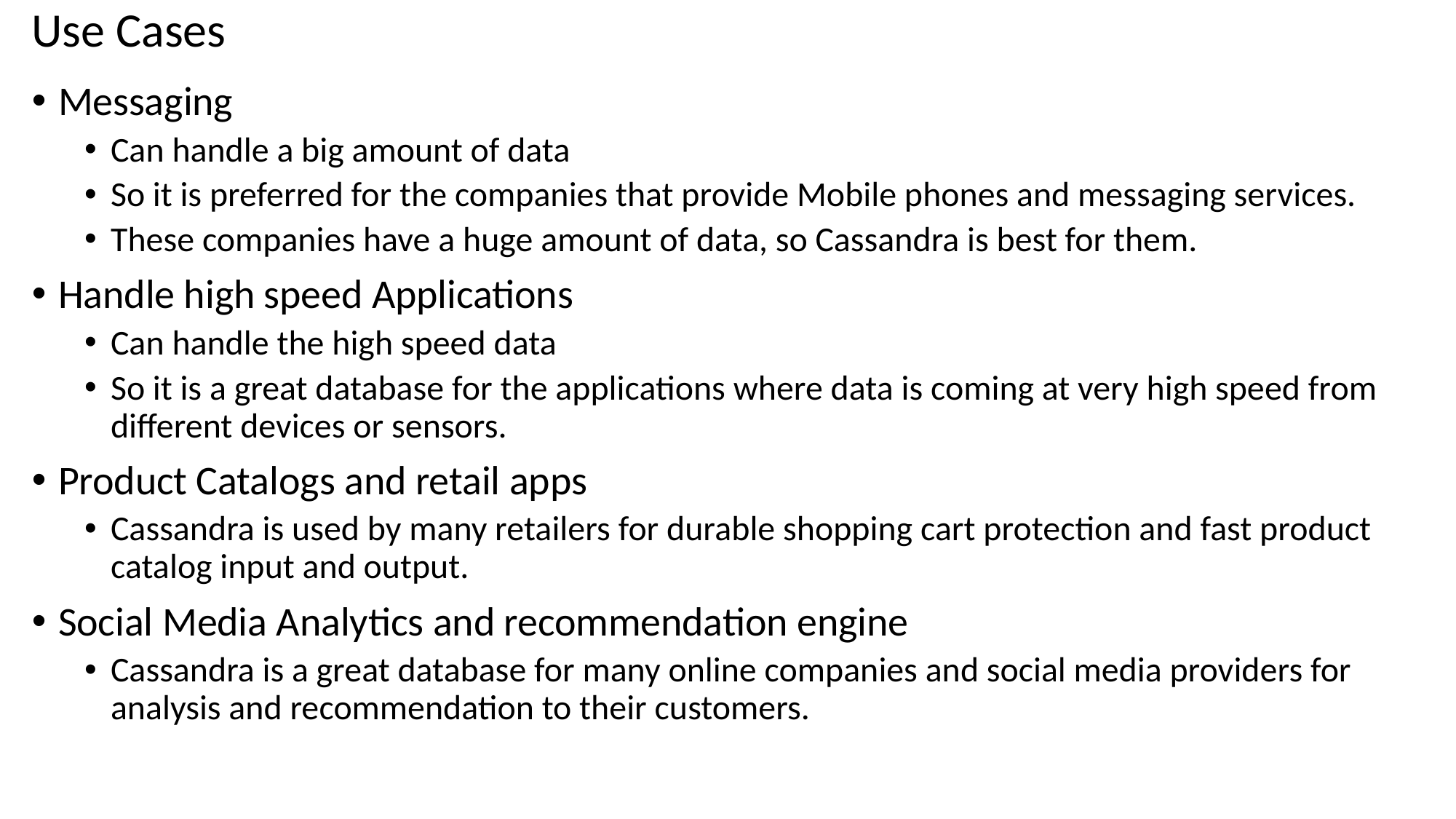

# Use Cases
Messaging
Can handle a big amount of data
So it is preferred for the companies that provide Mobile phones and messaging services.
These companies have a huge amount of data, so Cassandra is best for them.
Handle high speed Applications
Can handle the high speed data
So it is a great database for the applications where data is coming at very high speed from different devices or sensors.
Product Catalogs and retail apps
Cassandra is used by many retailers for durable shopping cart protection and fast product catalog input and output.
Social Media Analytics and recommendation engine
Cassandra is a great database for many online companies and social media providers for analysis and recommendation to their customers.